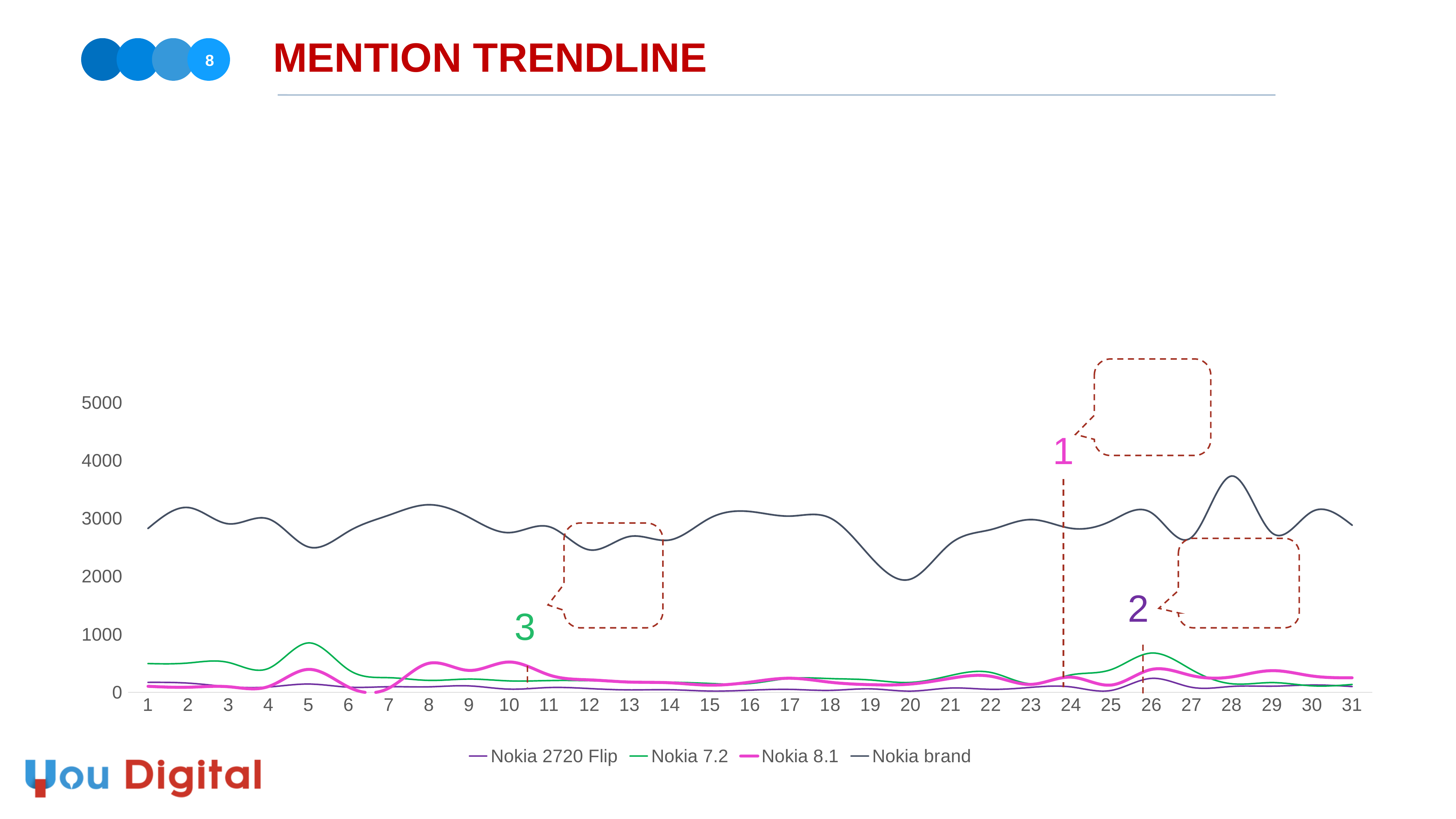

# MENTION TRENDLINE
8

### Chart

| Category | Nokia 2720 Flip | Nokia 7.2 | Nokia 8.1 | Nokia brand |
|---|---|---|---|---|
1

2